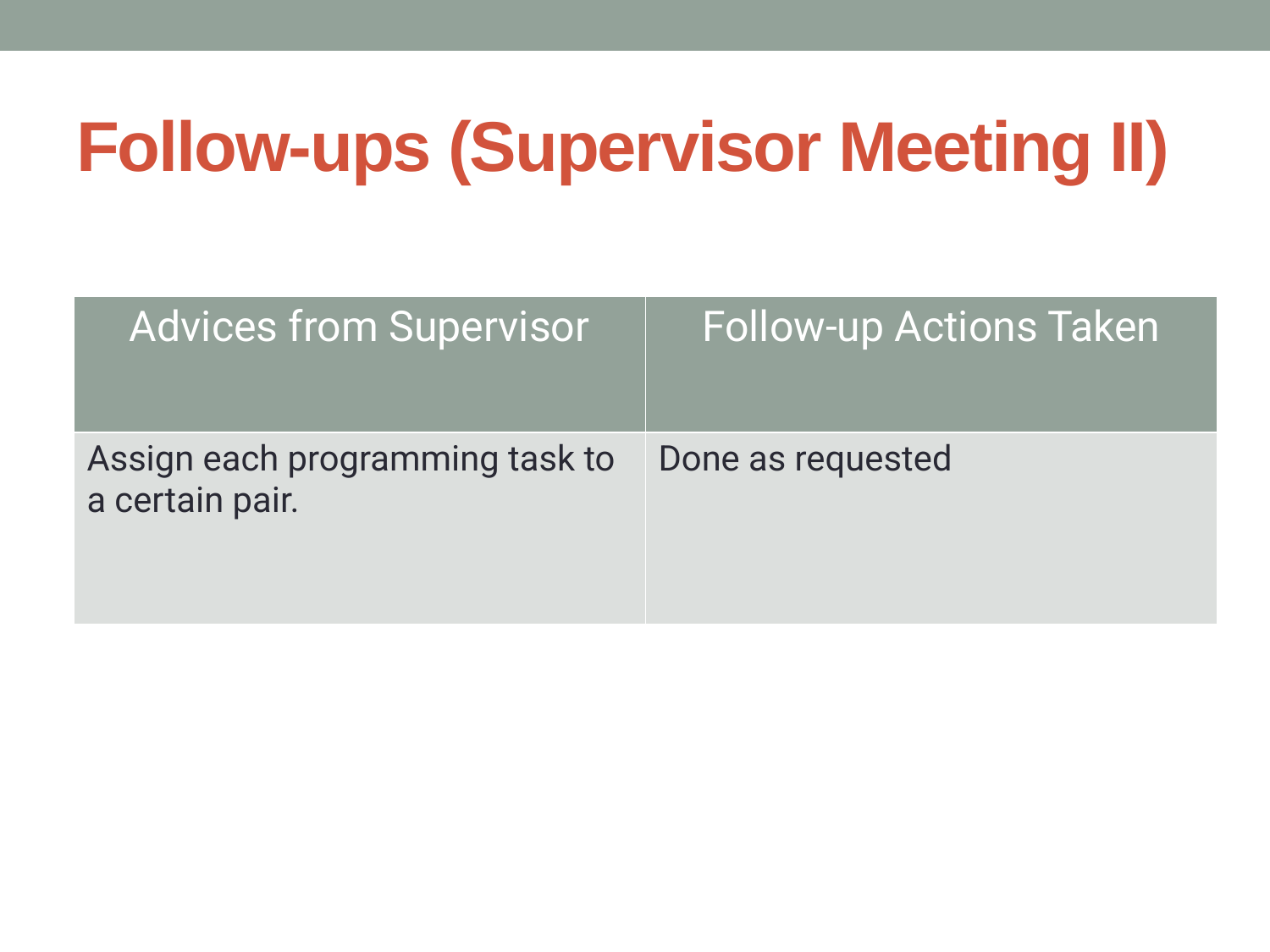

# Follow-ups (Supervisor Meeting II)
| Advices from Supervisor | Follow-up Actions Taken |
| --- | --- |
| Assign each programming task to a certain pair. | Done as requested |